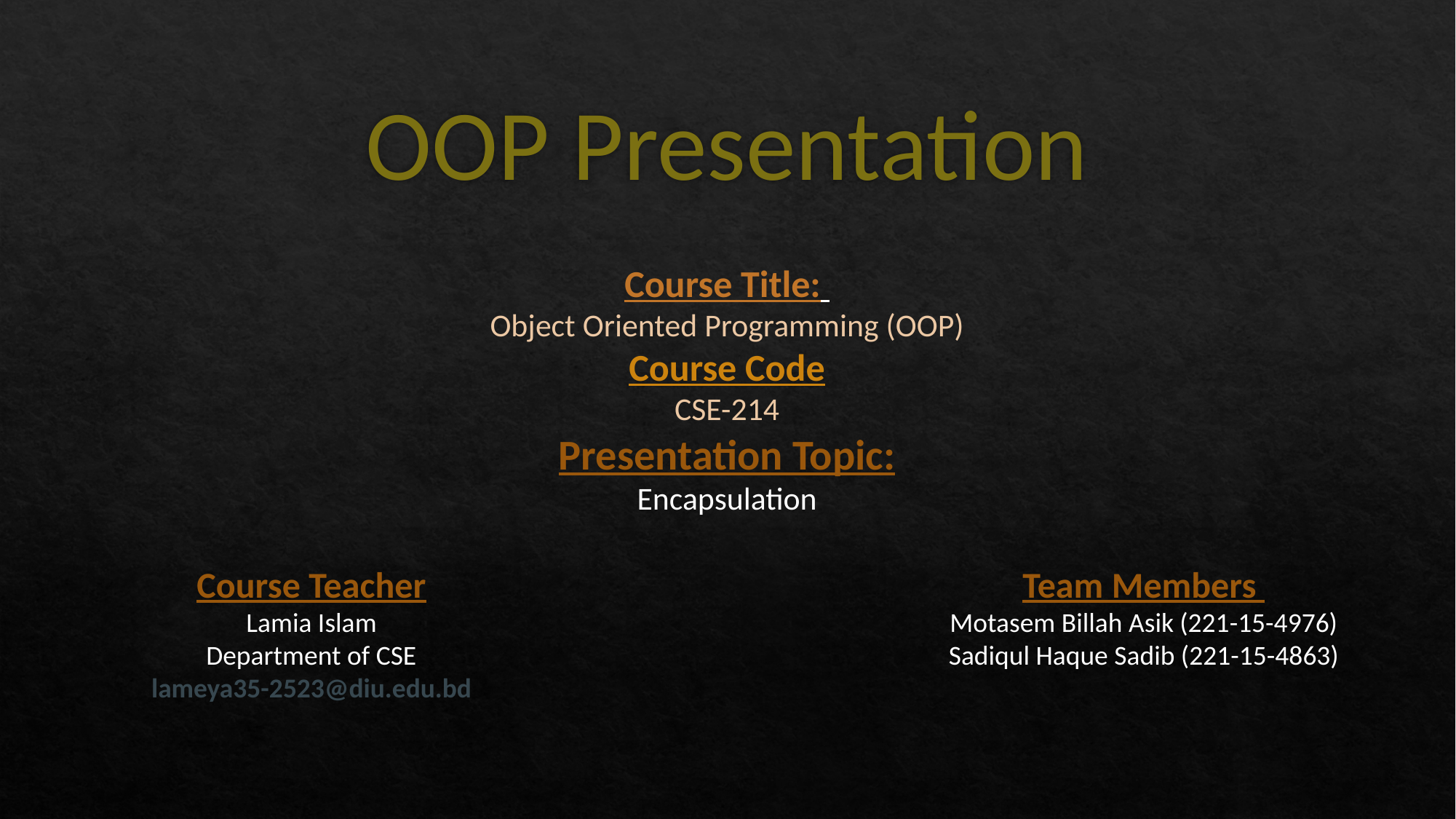

# OOP Presentation
Course Title:
Object Oriented Programming (OOP)
Course Code
CSE-214
Presentation Topic:
Encapsulation
Course Teacher
Lamia Islam
Department of CSE
lameya35-2523@diu.edu.bd
Team Members
Motasem Billah Asik (221-15-4976)
Sadiqul Haque Sadib (221-15-4863)